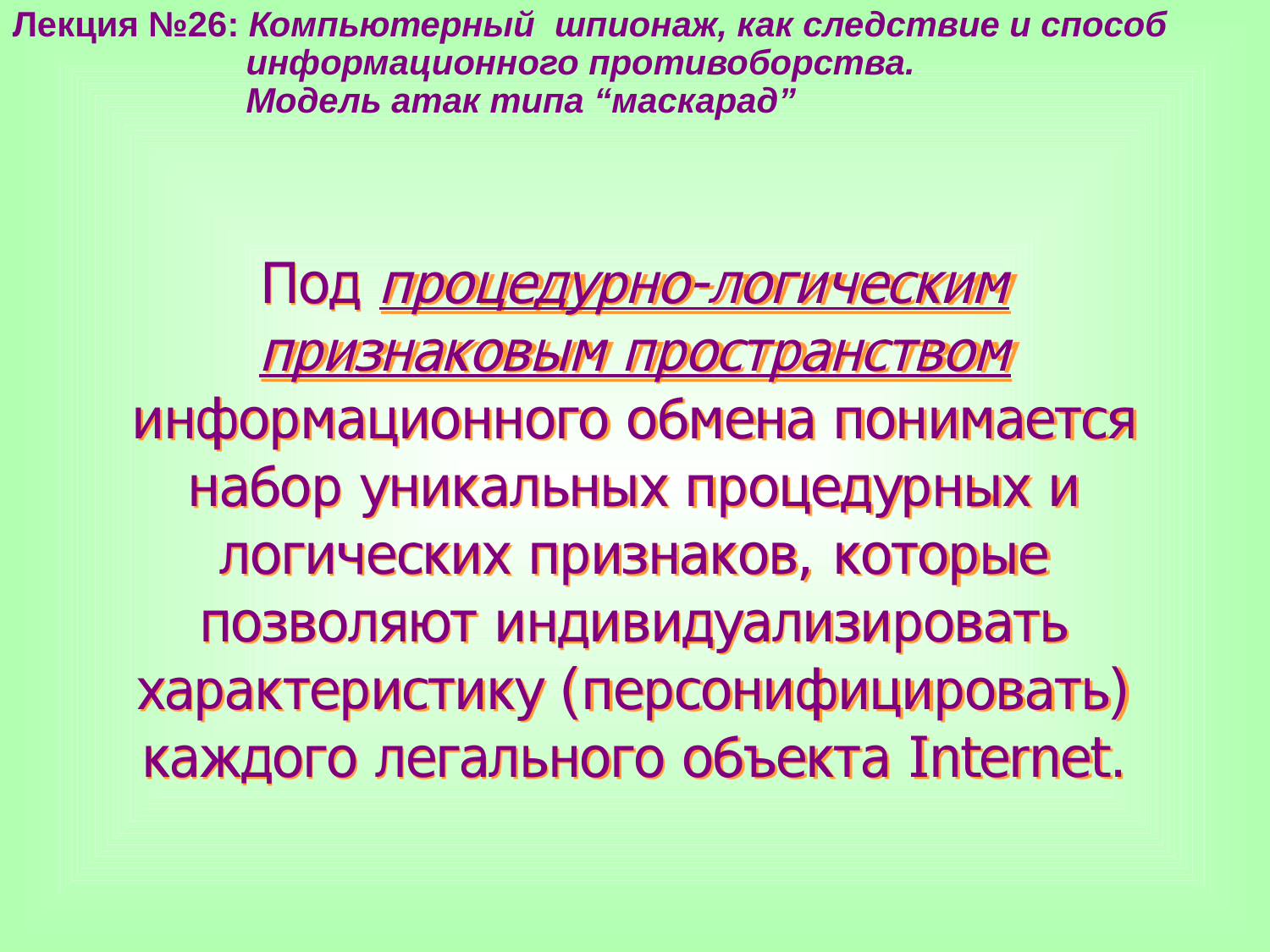

Лекция №26: Компьютерный  шпионаж, как следствие и способ
                        информационного противоборства.
                        Модель атак типа “маскарад”
Под процедурно-логическим признаковым пространством информационного обмена понимается набор уникальных процедурных и логических признаков, которые позволяют индивидуализировать характеристику (персонифицировать) каждого легального объекта Internet.